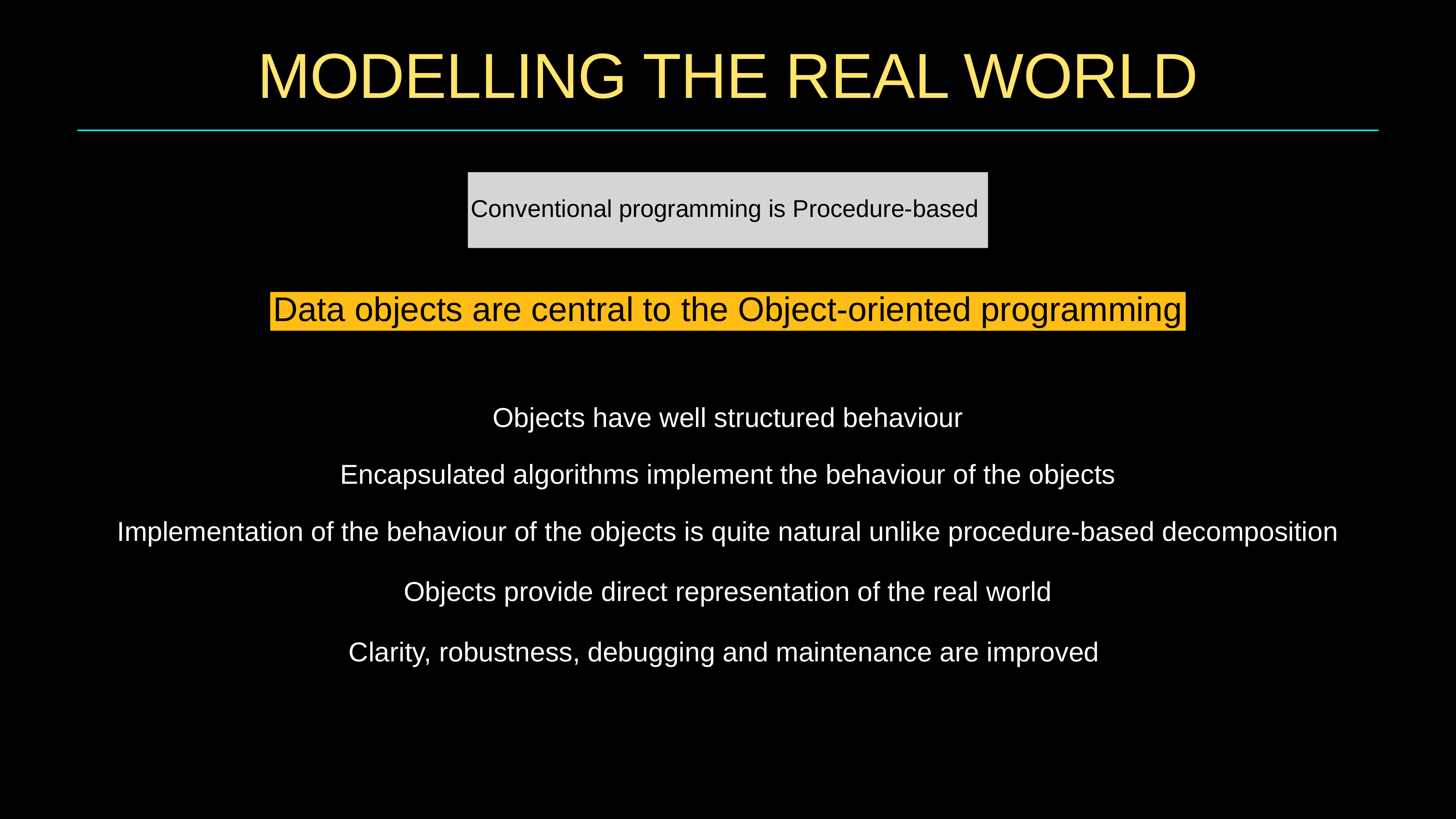

# Modelling The Real World

Conventional programming is Procedure-based
Data objects are central to the Object-oriented programming
Objects have well structured behaviour
Encapsulated algorithms implement the behaviour of the objects
Implementation of the behaviour of the objects is quite natural unlike procedure-based decomposition
Objects provide direct representation of the real world
Clarity, robustness, debugging and maintenance are improved
10